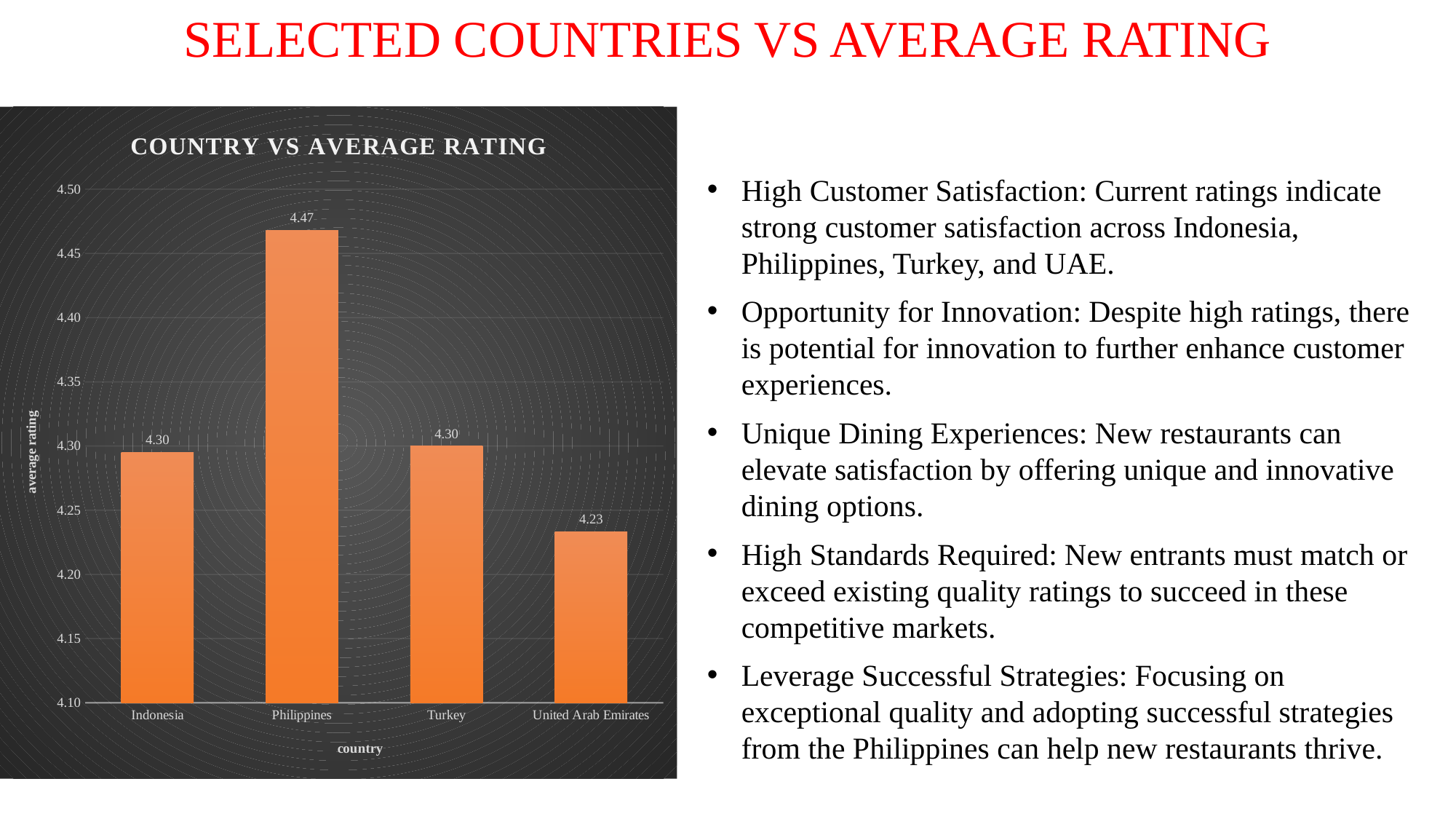

SELECTED COUNTRIES VS AVERAGE RATING

### Chart: COUNTRY VS AVERAGE RATING

| Category | AVERAGE RATING |
|---|---|
| Indonesia | 4.295238095238096 |
| Philippines | 4.468181818181819 |
| Turkey | 4.3 |
| United Arab Emirates | 4.233333333333335 |
High Customer Satisfaction: Current ratings indicate strong customer satisfaction across Indonesia, Philippines, Turkey, and UAE.
Opportunity for Innovation: Despite high ratings, there is potential for innovation to further enhance customer experiences.
Unique Dining Experiences: New restaurants can elevate satisfaction by offering unique and innovative dining options.
High Standards Required: New entrants must match or exceed existing quality ratings to succeed in these competitive markets.
Leverage Successful Strategies: Focusing on exceptional quality and adopting successful strategies from the Philippines can help new restaurants thrive.